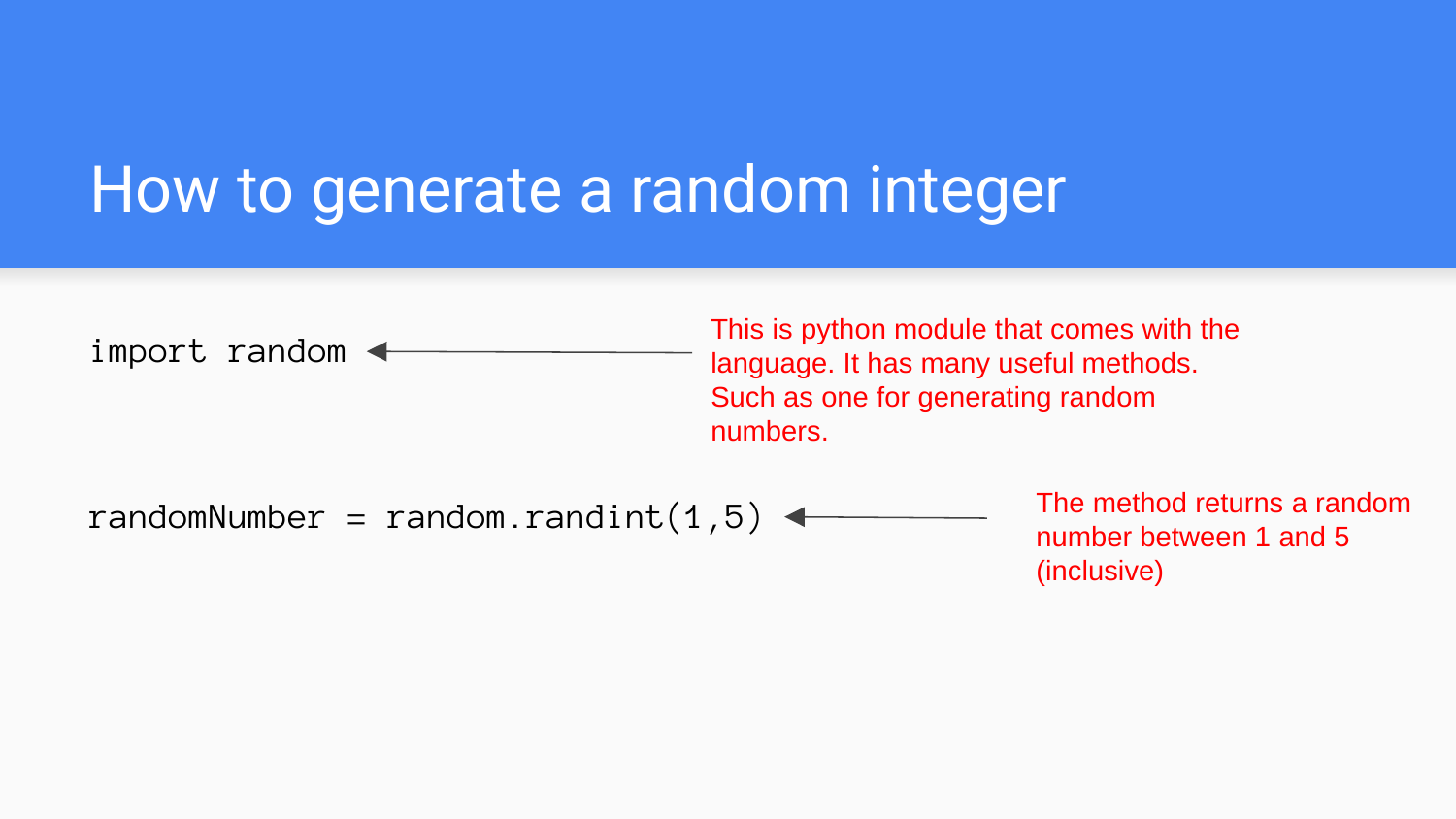

# How to generate a random integer
This is python module that comes with the language. It has many useful methods. Such as one for generating random numbers.
import random

randomNumber = random.randint(1,5)
The method returns a random number between 1 and 5 (inclusive)